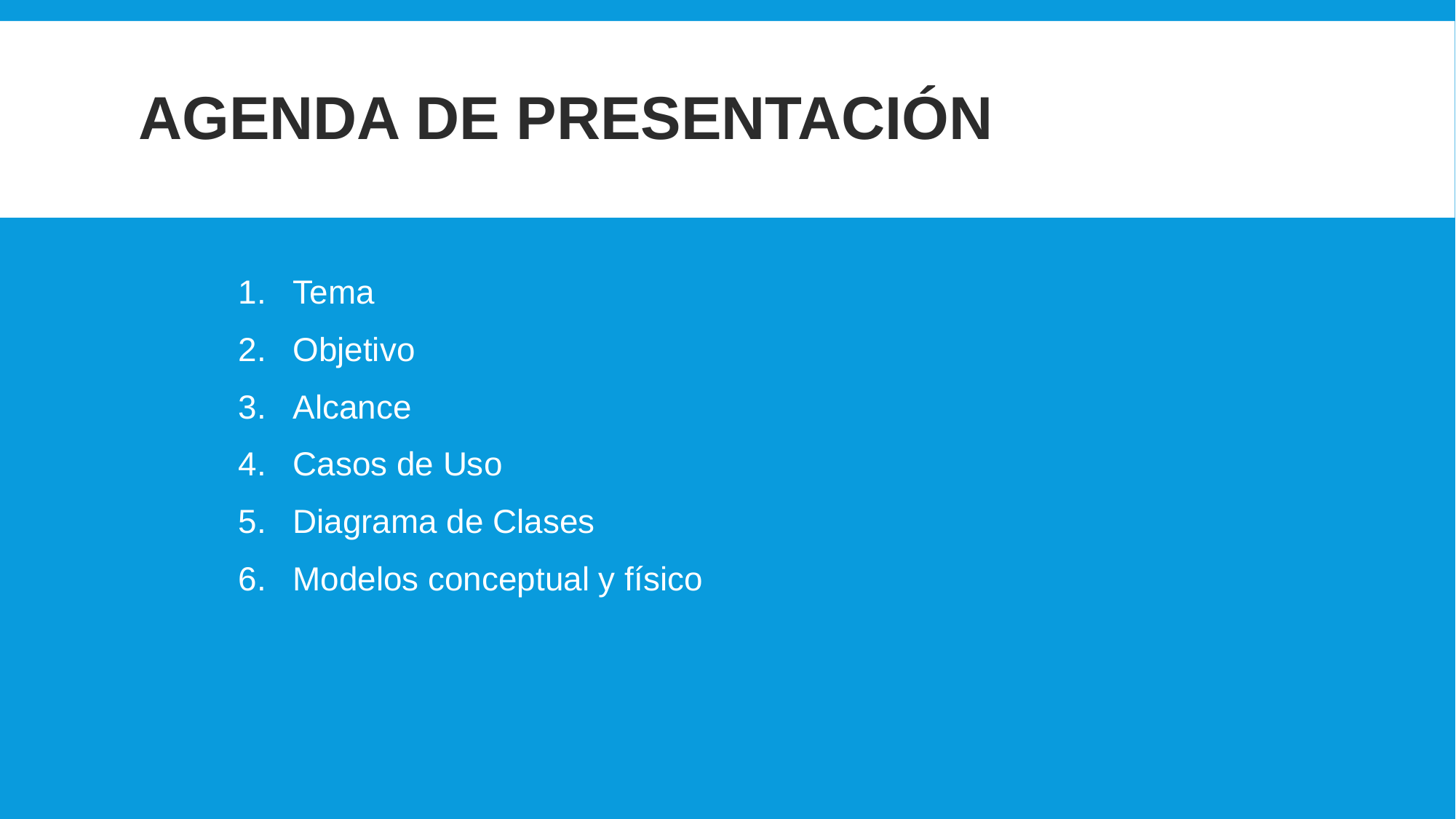

# Agenda de presentación
Tema
Objetivo
Alcance
Casos de Uso
Diagrama de Clases
Modelos conceptual y físico